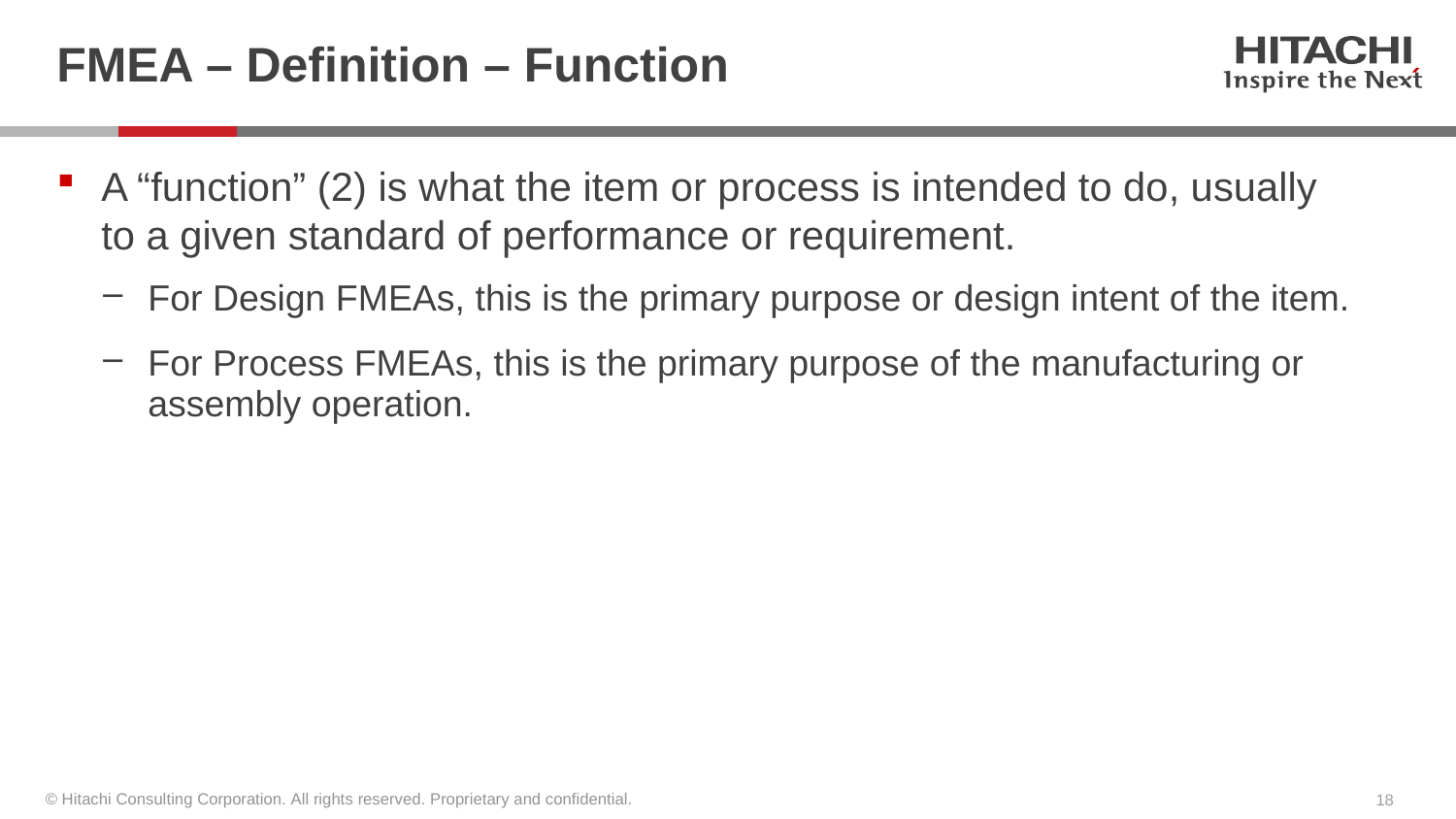

# FMEA – Definition – Function
A “function” (2) is what the item or process is intended to do, usually to a given standard of performance or requirement.
For Design FMEAs, this is the primary purpose or design intent of the item.
For Process FMEAs, this is the primary purpose of the manufacturing or assembly operation.